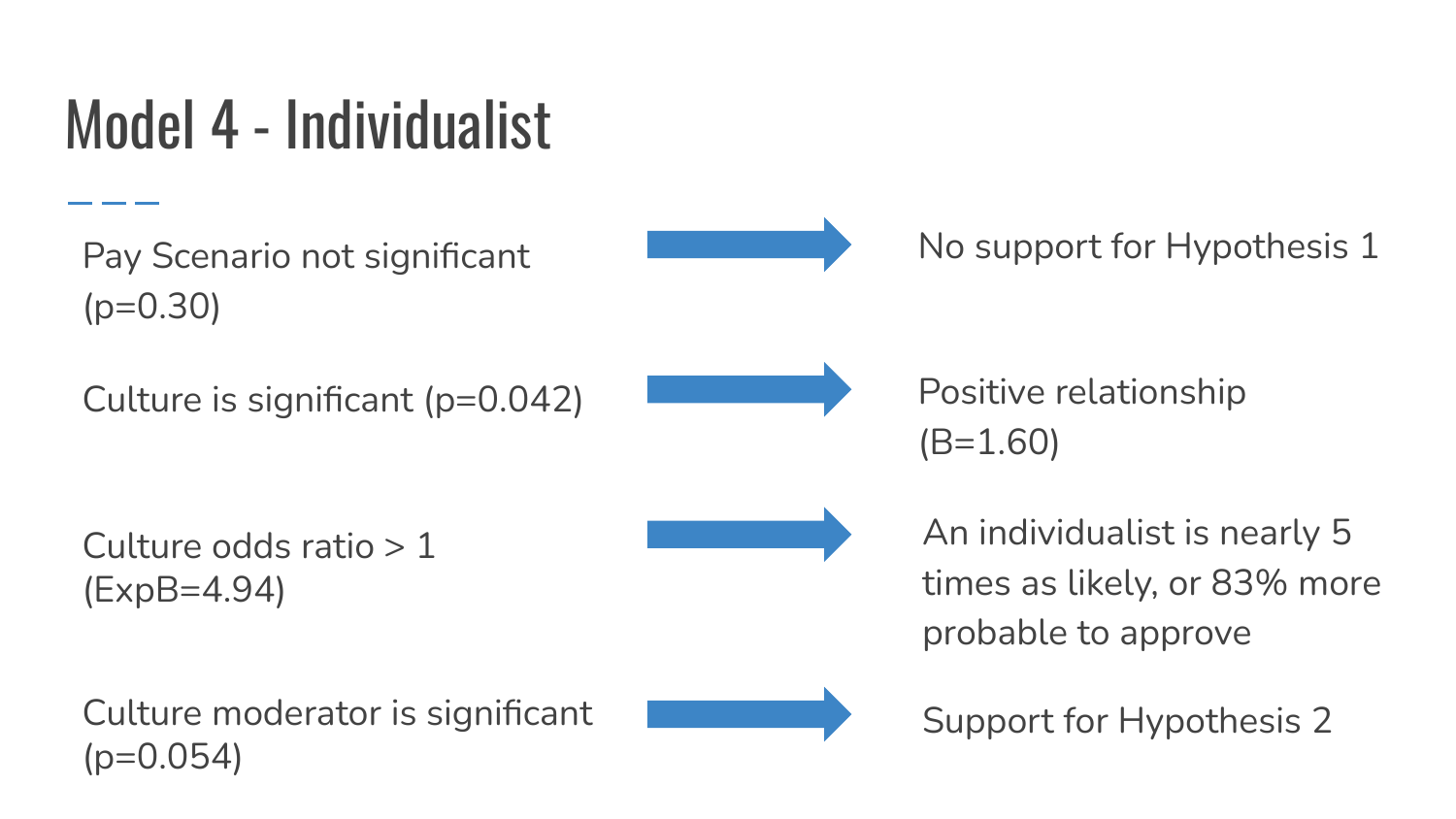

# Model 4 - Individualist
No support for Hypothesis 1

Pay Scenario not significant (p=0.30)

Positive relationship (B=1.60)
Culture is significant (p=0.042)

An individualist is nearly 5 times as likely, or 83% more probable to approve
Culture odds ratio > 1 (ExpB=4.94)

Culture moderator is significant (p=0.054)
Support for Hypothesis 2